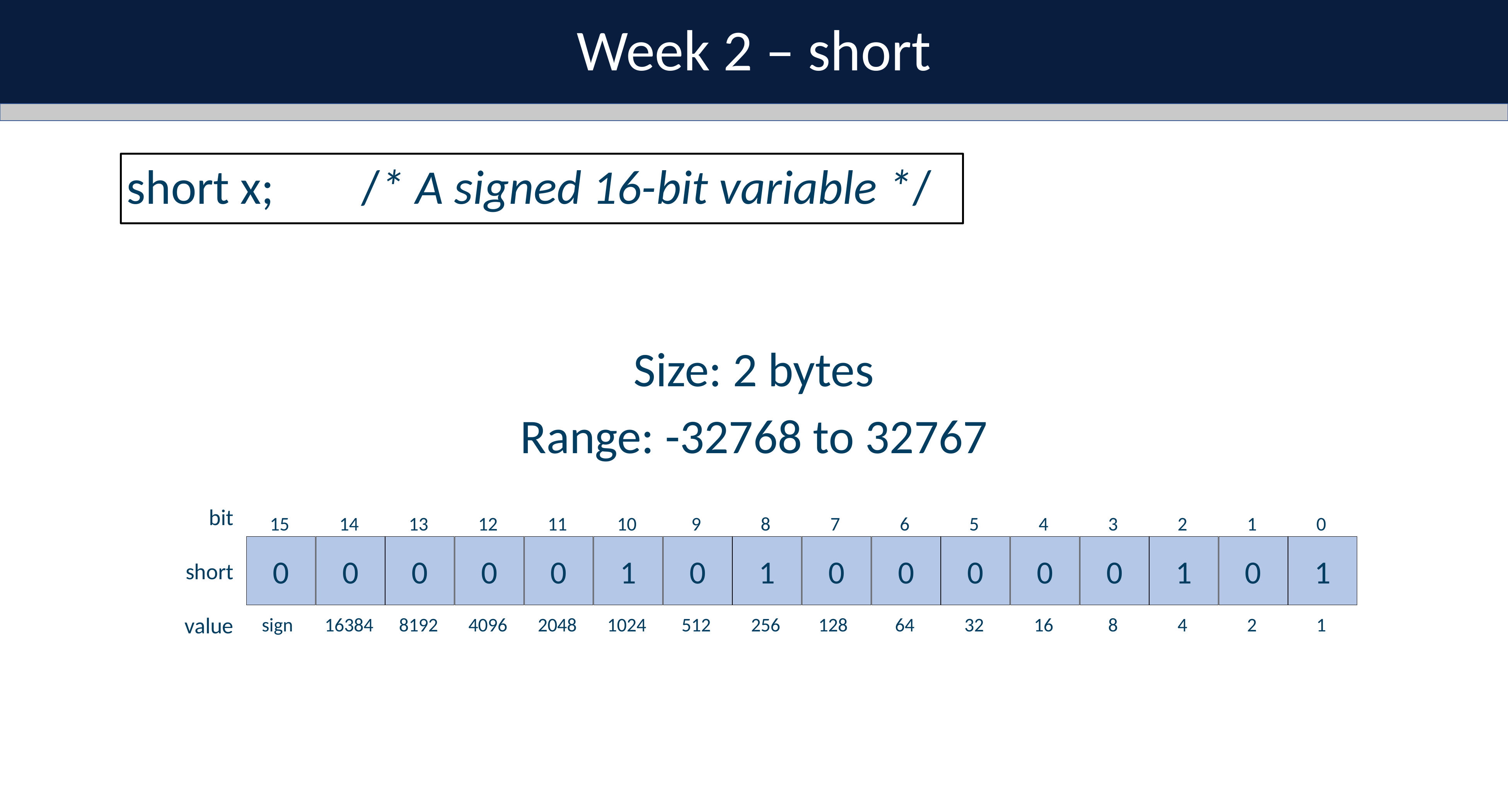

Week 2 – short

short x;        /* A signed 16-bit variable */

Size: 2 bytes
Range: -32768 to 32767
15
14
13
12
11
10
9
8
7
6
5
4
3
2
1
0
bit
0
0
0
0
0
1
0
1
0
0
0
0
0
1
0
1
short
sign
16384
8192
4096
2048
1024
512
256
128
64
32
16
8
4
2
1
value